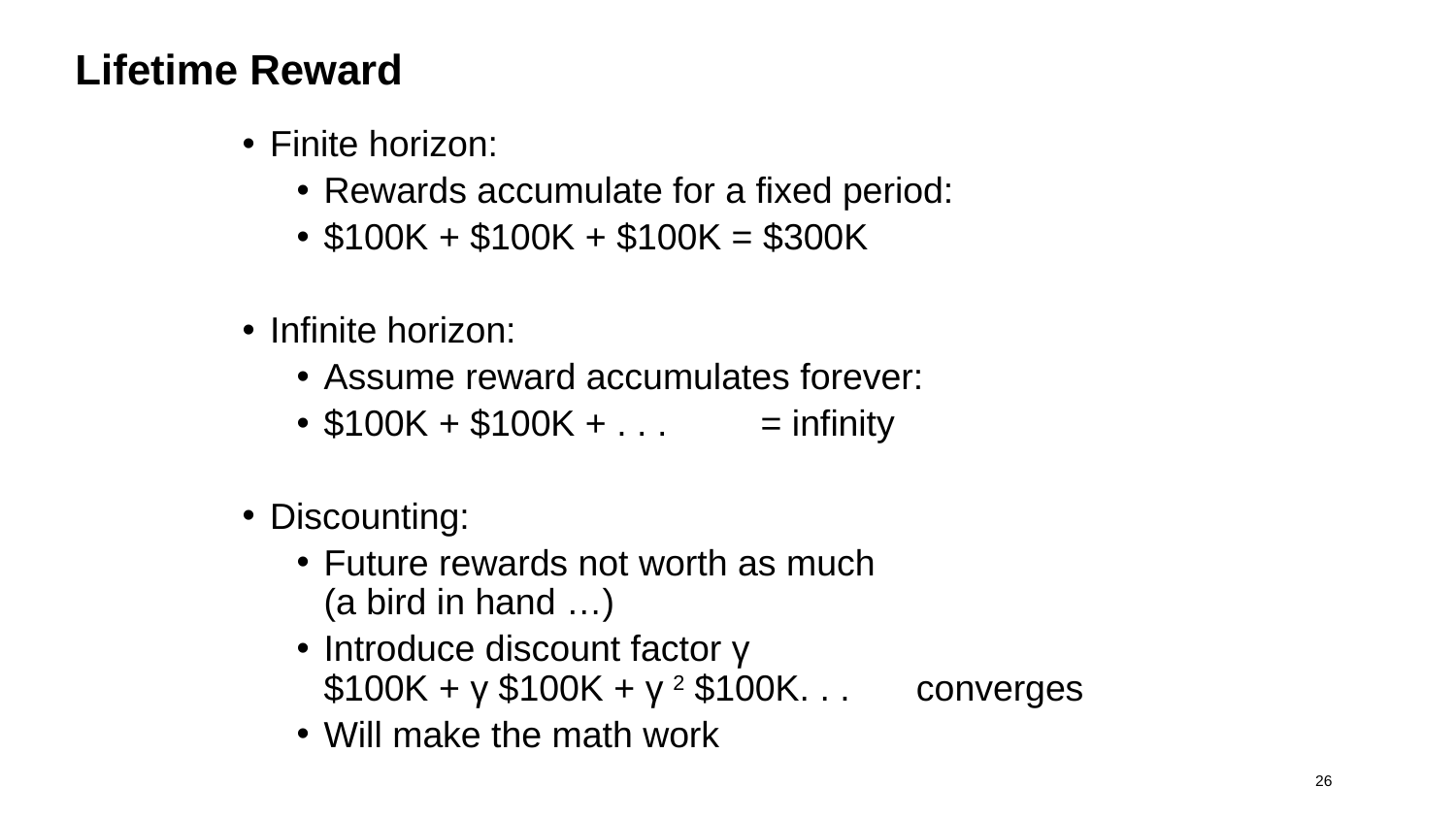

# Lifetime Reward
Finite horizon:
Rewards accumulate for a fixed period:
$100K + $100K + $100K = $300K

Infinite horizon:
Assume reward accumulates forever:
$100K + $100K + . . .	= infinity

Discounting:
Future rewards not worth as much
(a bird in hand …)
Introduce discount factor γ
$100K + γ $100K + γ 2 $100K. . .	 converges
Will make the math work
 26